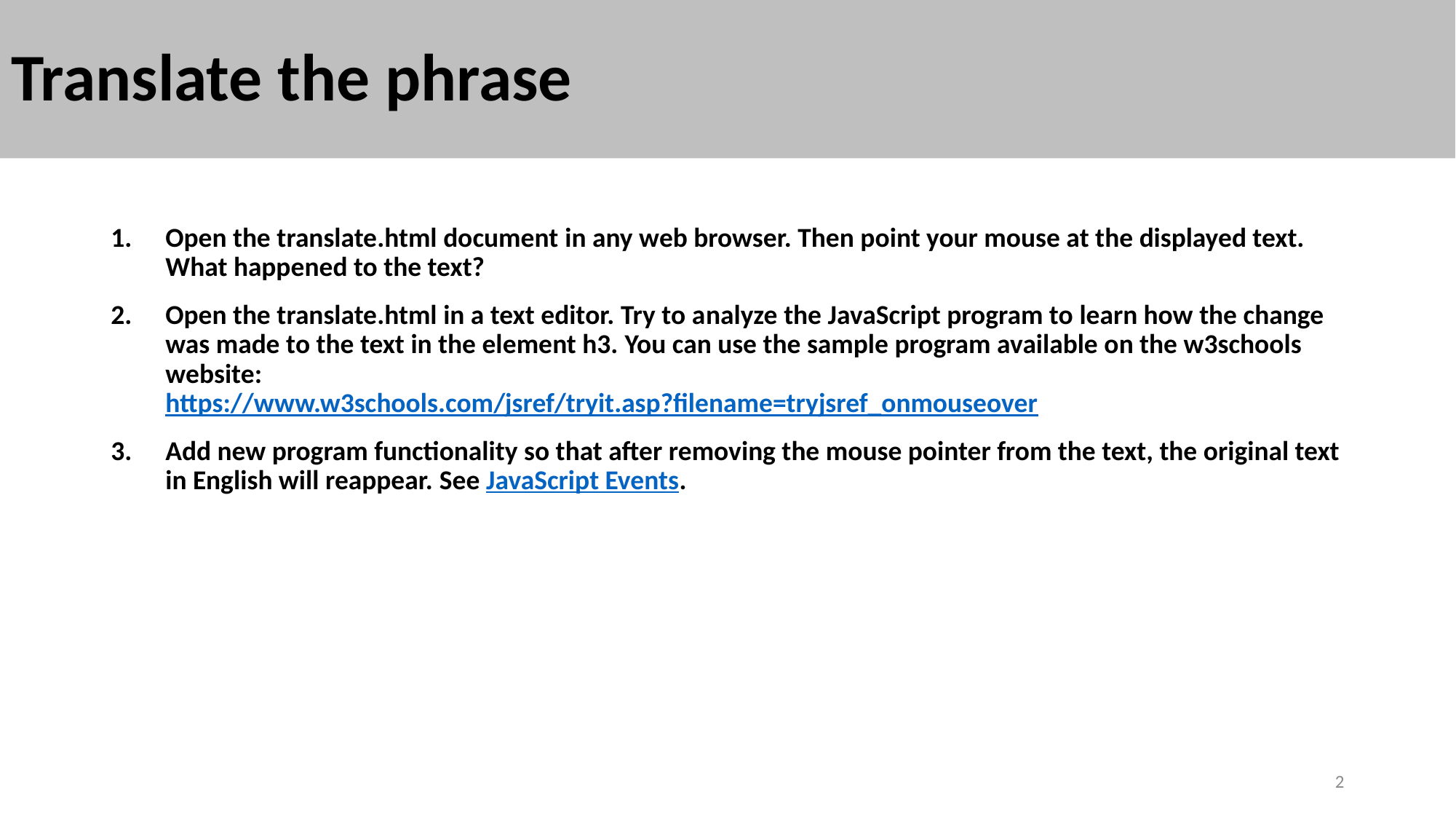

# Translate the phrase
Open the translate.html document in any web browser. Then point your mouse at the displayed text. What happened to the text?
Open the translate.html in a text editor. Try to analyze the JavaScript program to learn how the change was made to the text in the element h3. You can use the sample program available on the w3schools website:
https://www.w3schools.com/jsref/tryit.asp?filename=tryjsref_onmouseover
Add new program functionality so that after removing the mouse pointer from the text, the original text in English will reappear. See JavaScript Events.
2